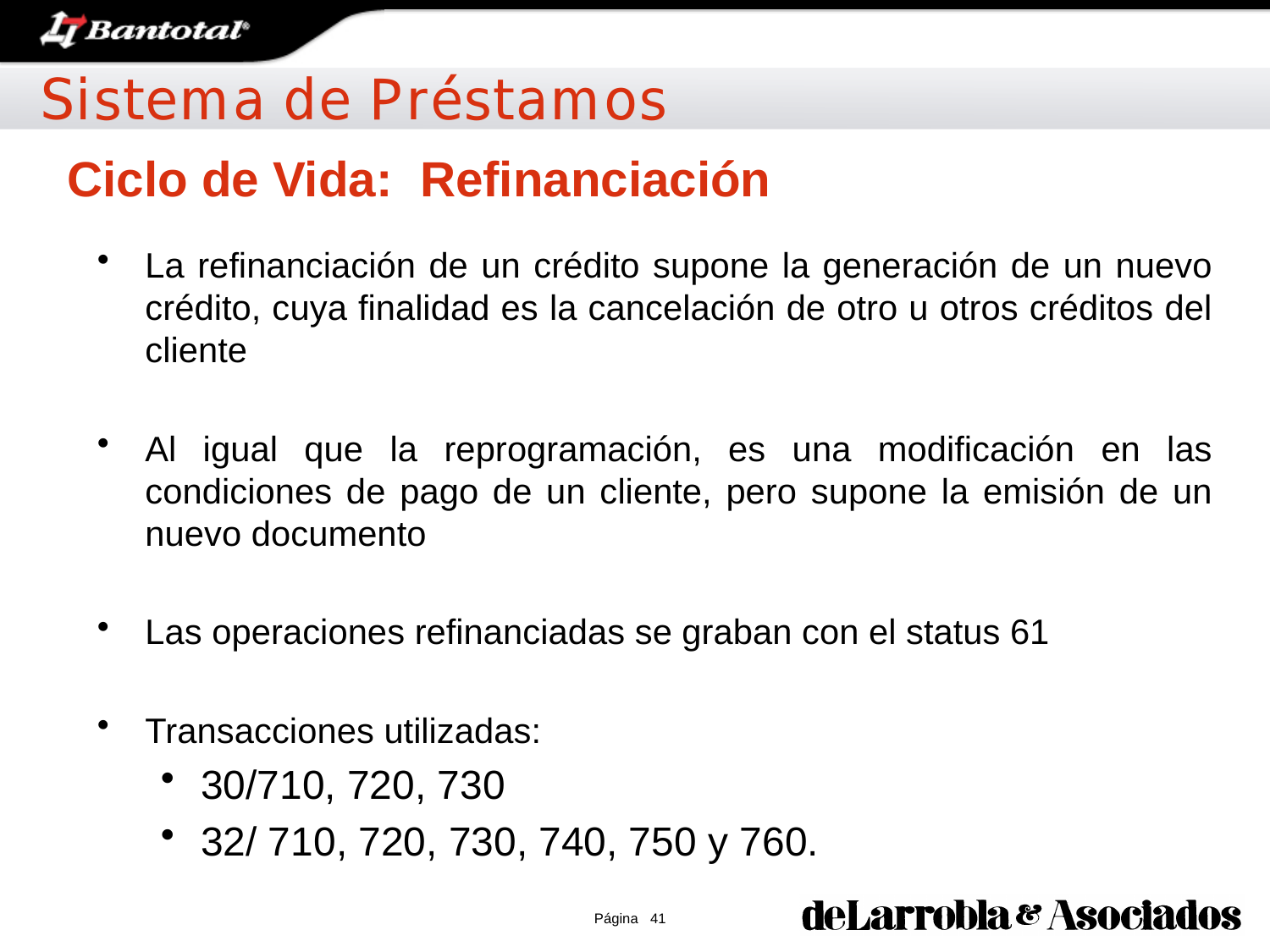

Sistema de Préstamos
Ciclo de Vida:  Refinanciación
La refinanciación de un crédito supone la generación de un nuevo crédito, cuya finalidad es la cancelación de otro u otros créditos del cliente

Al igual que la reprogramación, es una modificación en las condiciones de pago de un cliente, pero supone la emisión de un nuevo documento

Las operaciones refinanciadas se graban con el status 61

Transacciones utilizadas:
30/710, 720, 730
32/ 710, 720, 730, 740, 750 y 760.